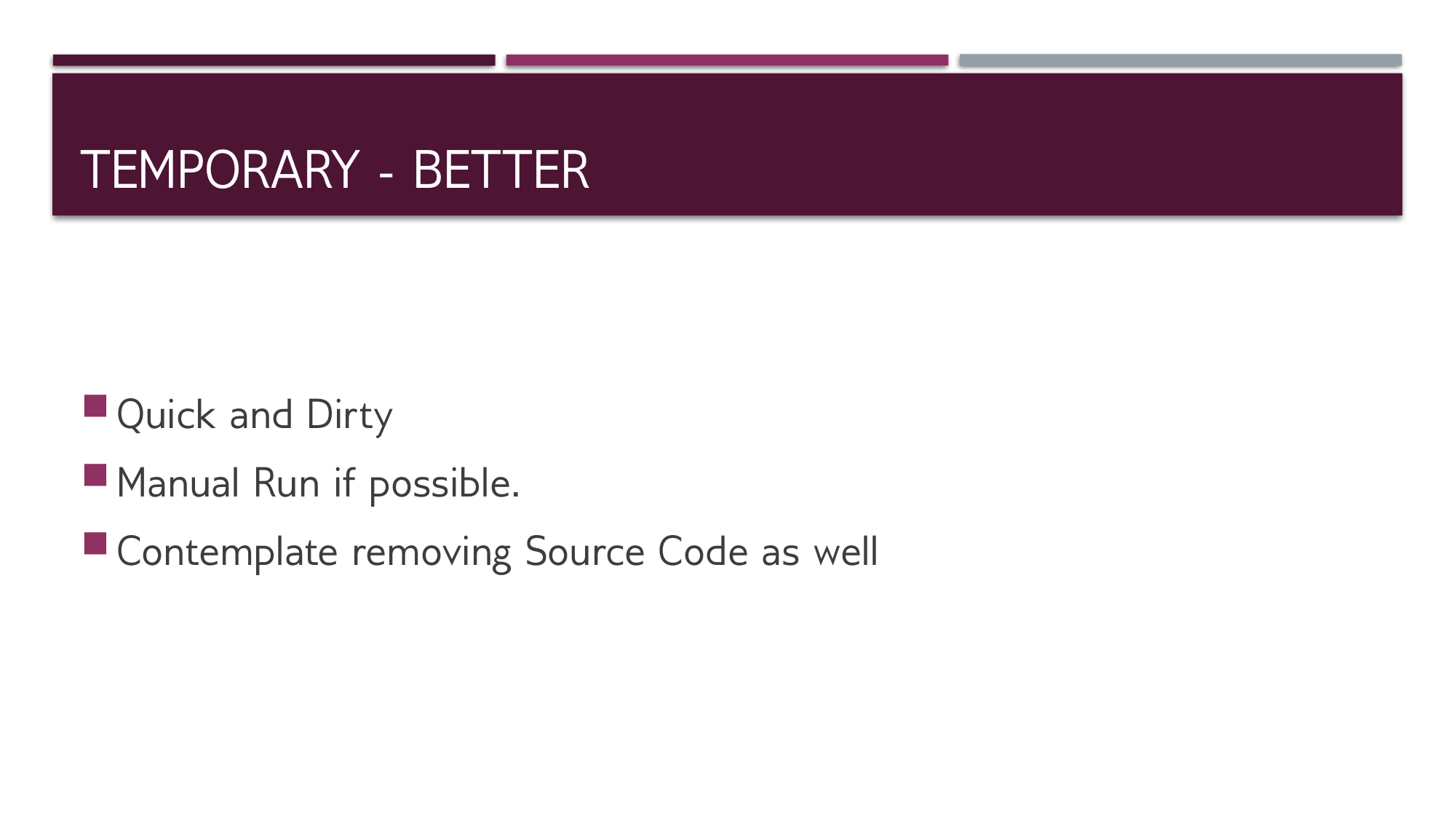

# Temporary - Better
Quick and Dirty
Manual Run if possible.
Contemplate removing Source Code as well